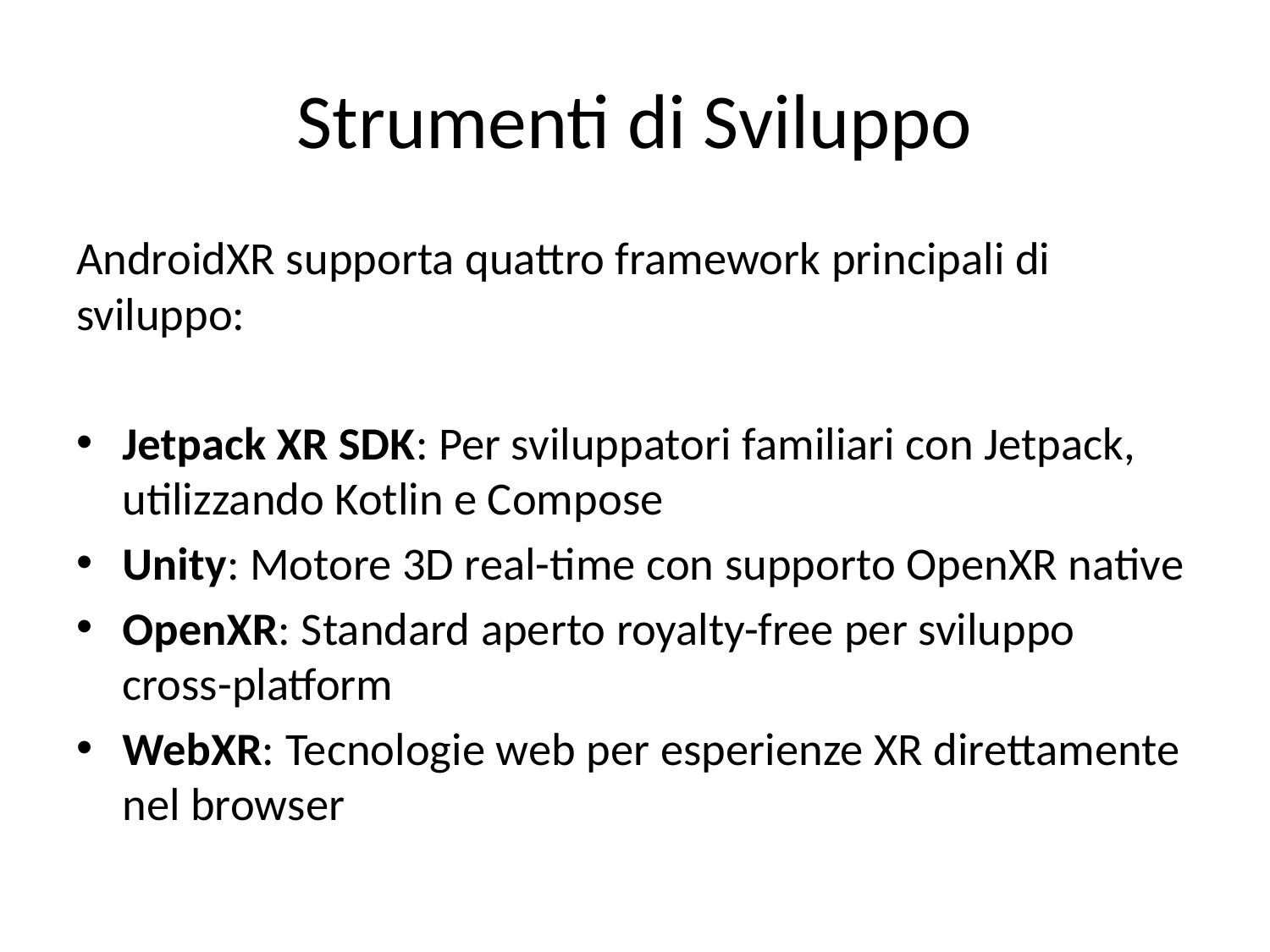

# Strumenti di Sviluppo
AndroidXR supporta quattro framework principali di sviluppo:

Jetpack XR SDK: Per sviluppatori familiari con Jetpack, utilizzando Kotlin e Compose
Unity: Motore 3D real-time con supporto OpenXR native
OpenXR: Standard aperto royalty-free per sviluppo cross-platform
WebXR: Tecnologie web per esperienze XR direttamente nel browser